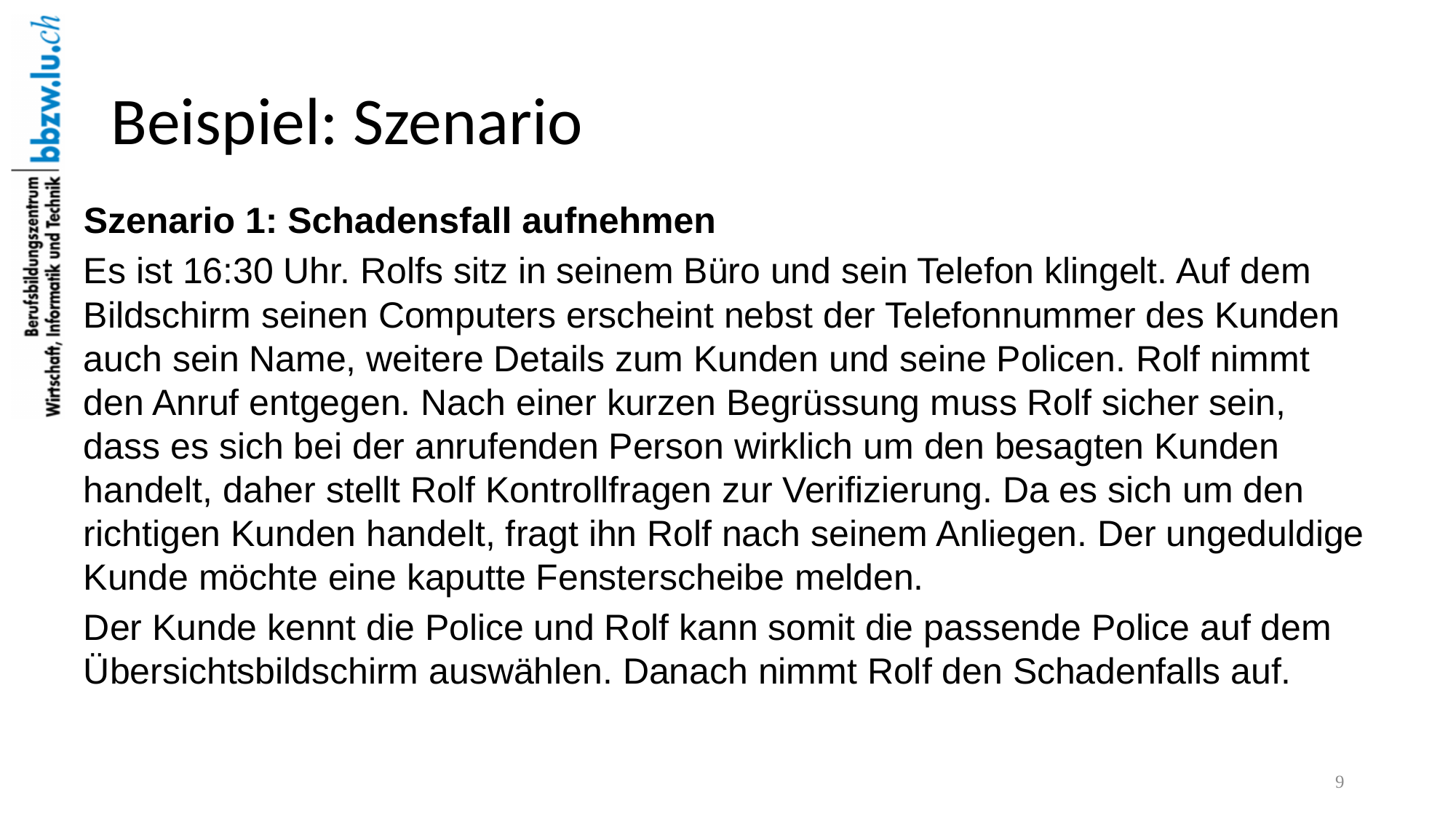

# Beispiel: Szenario
Szenario 1: Schadensfall aufnehmen
Es ist 16:30 Uhr. Rolfs sitz in seinem Büro und sein Telefon klingelt. Auf dem Bildschirm seinen Computers erscheint nebst der Telefonnummer des Kunden auch sein Name, weitere Details zum Kunden und seine Policen. Rolf nimmt den Anruf entgegen. Nach einer kurzen Begrüssung muss Rolf sicher sein, dass es sich bei der anrufenden Person wirklich um den besagten Kunden handelt, daher stellt Rolf Kontrollfragen zur Verifizierung. Da es sich um den richtigen Kunden handelt, fragt ihn Rolf nach seinem Anliegen. Der ungeduldige Kunde möchte eine kaputte Fensterscheibe melden.
Der Kunde kennt die Police und Rolf kann somit die passende Police auf dem Übersichtsbildschirm auswählen. Danach nimmt Rolf den Schadenfalls auf.
9